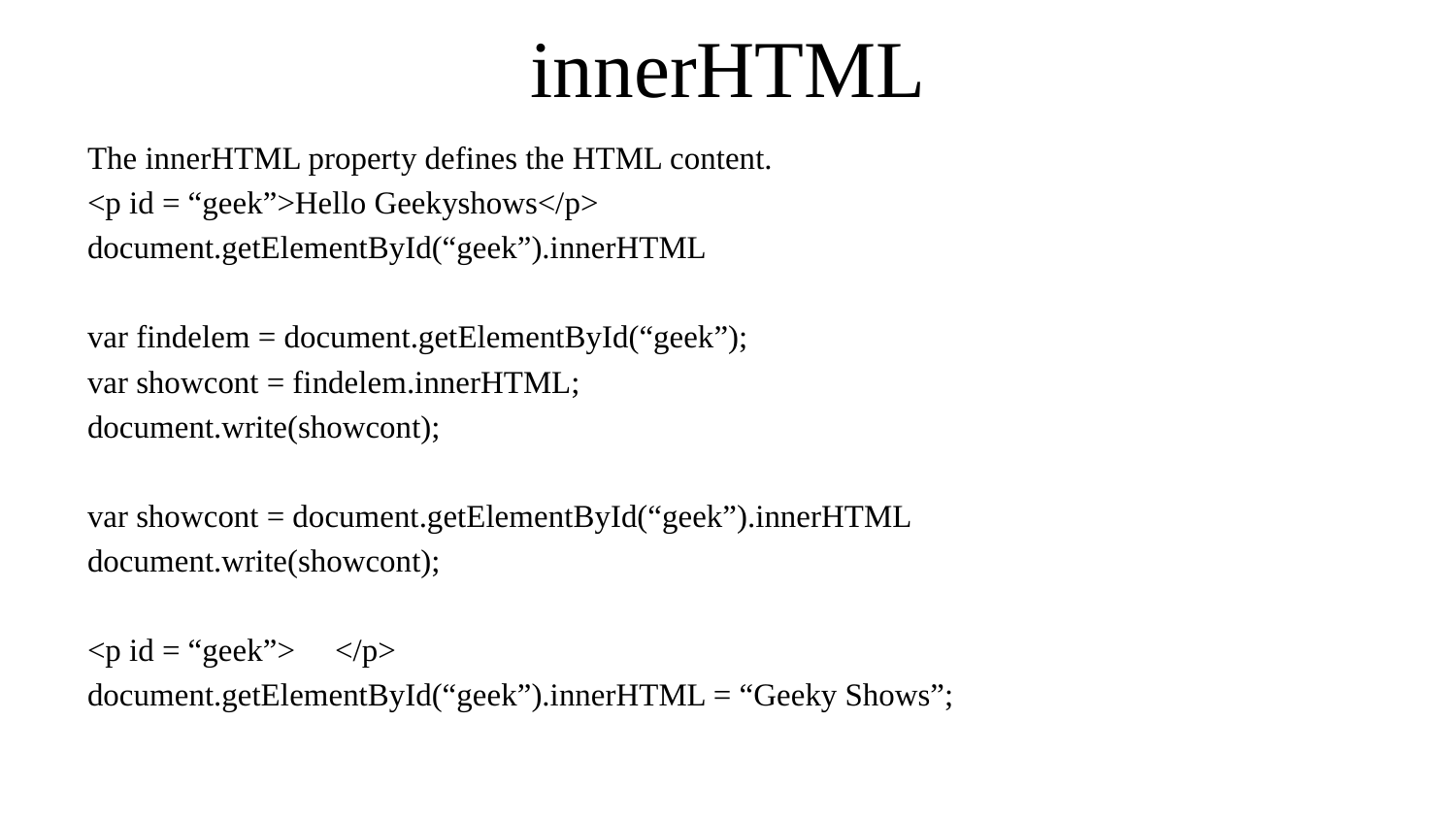

# innerHTML
The innerHTML property defines the HTML content.
<p id = “geek”>Hello Geekyshows</p>
document.getElementById(“geek”).innerHTML

var findelem = document.getElementById(“geek”);
var showcont = findelem.innerHTML;
document.write(showcont);

var showcont = document.getElementById(“geek”).innerHTML
document.write(showcont);

<p id = “geek”>     </p>
document.getElementById(“geek”).innerHTML = “Geeky Shows”;